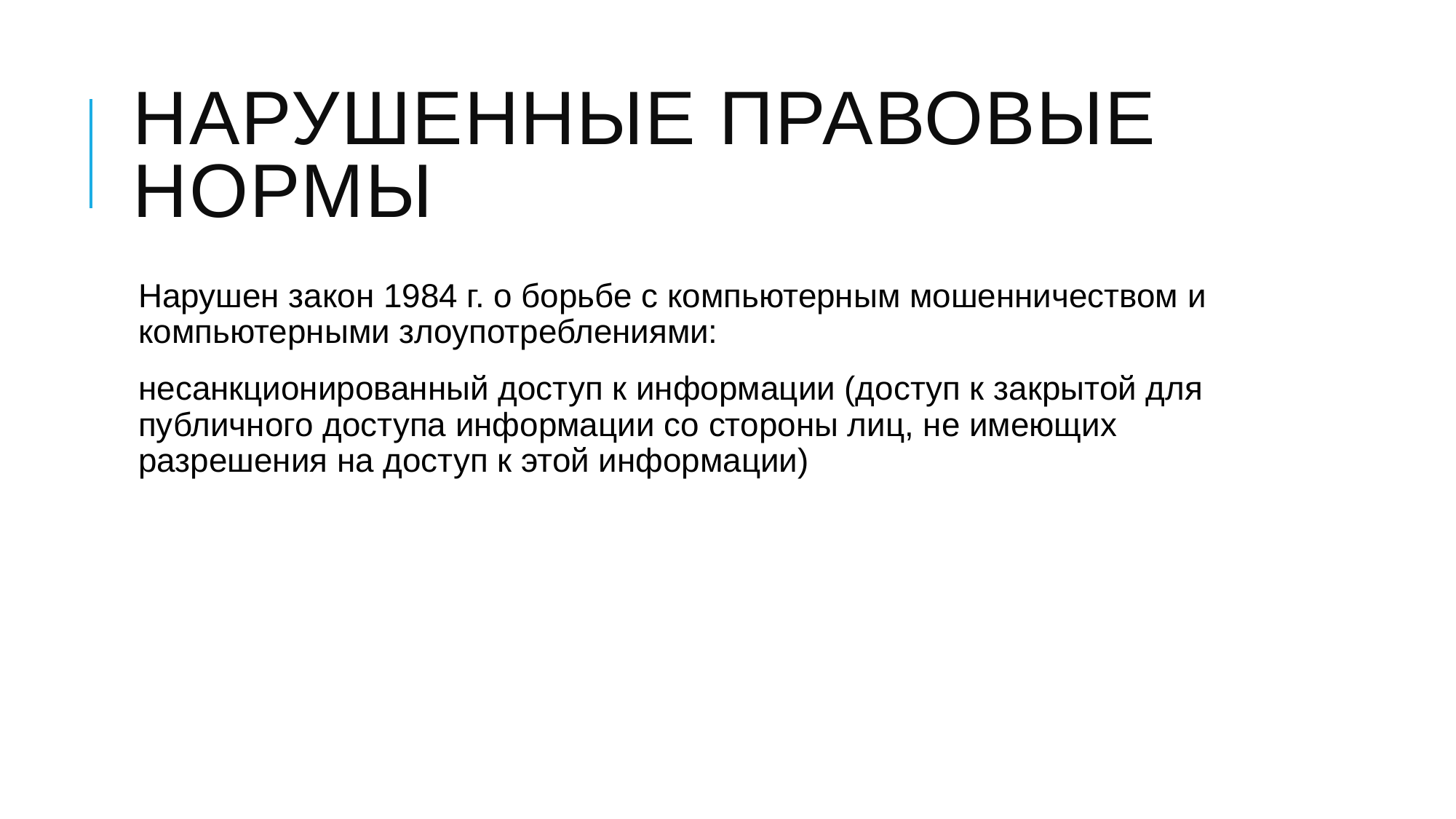

# Нарушенные правовые нормы
Нарушен закон 1984 г. о борьбе с компьютерным мошенничеством и компьютерными злоупотреблениями:
несанкционированный доступ к информации (доступ к закрытой для публичного доступа информации со стороны лиц, не имеющих разрешения на доступ к этой информации)